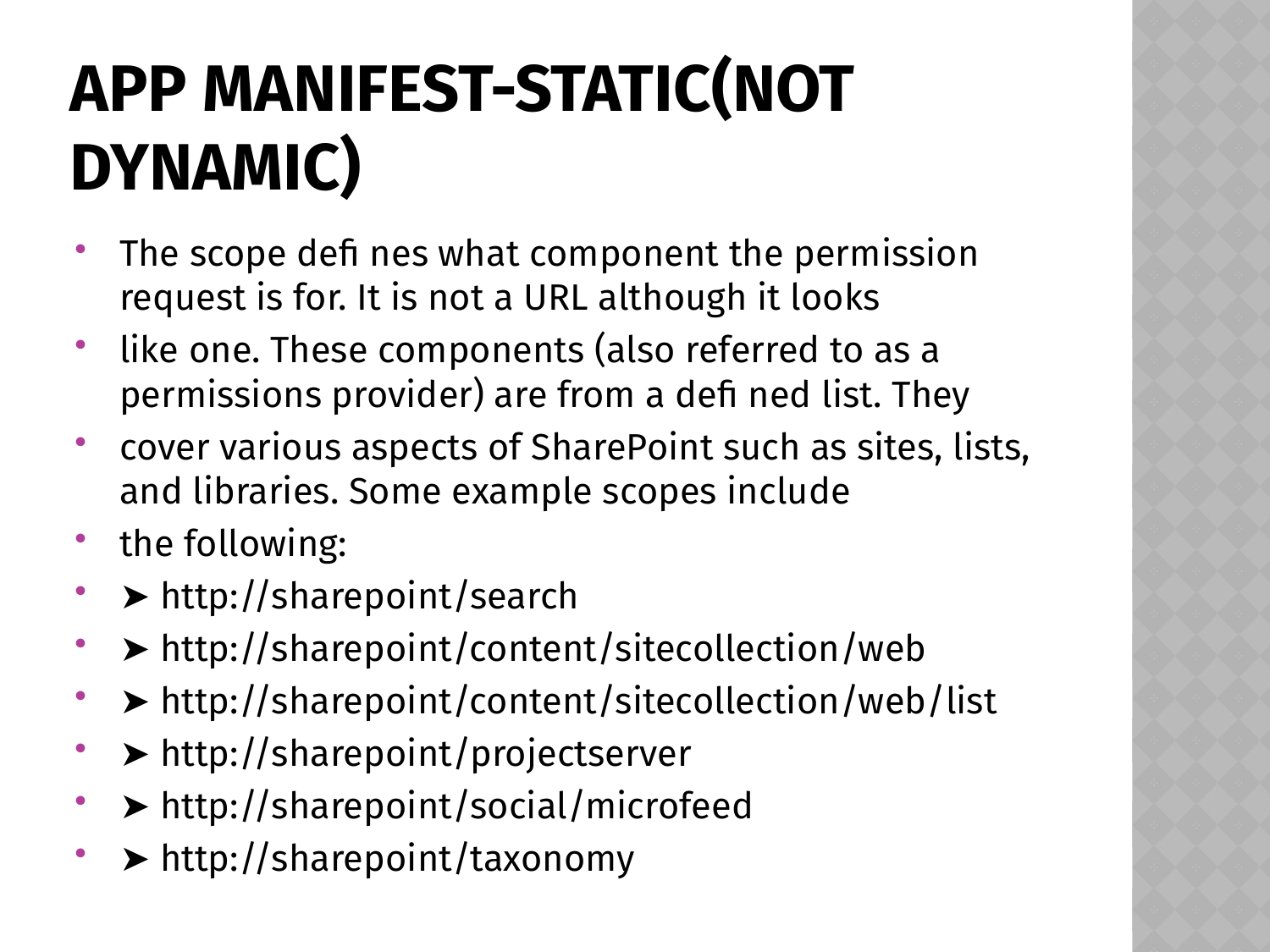

# app manifest-static(not dynamic)
The scope defi nes what component the permission request is for. It is not a URL although it looks
like one. These components (also referred to as a permissions provider) are from a defi ned list. They
cover various aspects of SharePoint such as sites, lists, and libraries. Some example scopes include
the following:
➤ http://sharepoint/search
➤ http://sharepoint/content/sitecollection/web
➤ http://sharepoint/content/sitecollection/web/list
➤ http://sharepoint/projectserver
➤ http://sharepoint/social/microfeed
➤ http://sharepoint/taxonomy